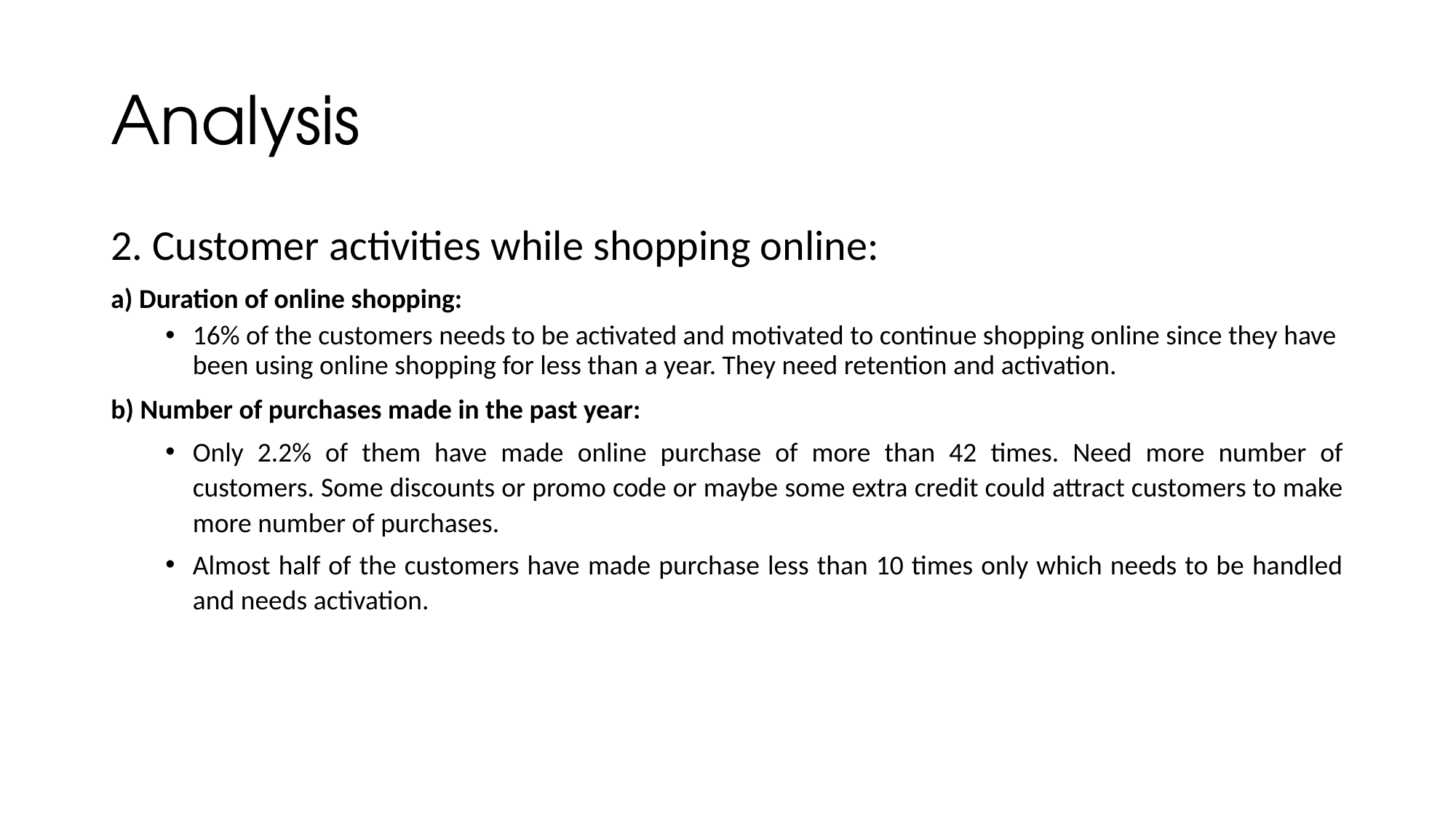

# Analysis
2. Customer activities while shopping online:
a) Duration of online shopping:
16% of the customers needs to be activated and motivated to continue shopping online since they have been using online shopping for less than a year. They need retention and activation.
b) Number of purchases made in the past year:
Only 2.2% of them have made online purchase of more than 42 times. Need more number of customers. Some discounts or promo code or maybe some extra credit could attract customers to make more number of purchases.
Almost half of the customers have made purchase less than 10 times only which needs to be handled and needs activation.